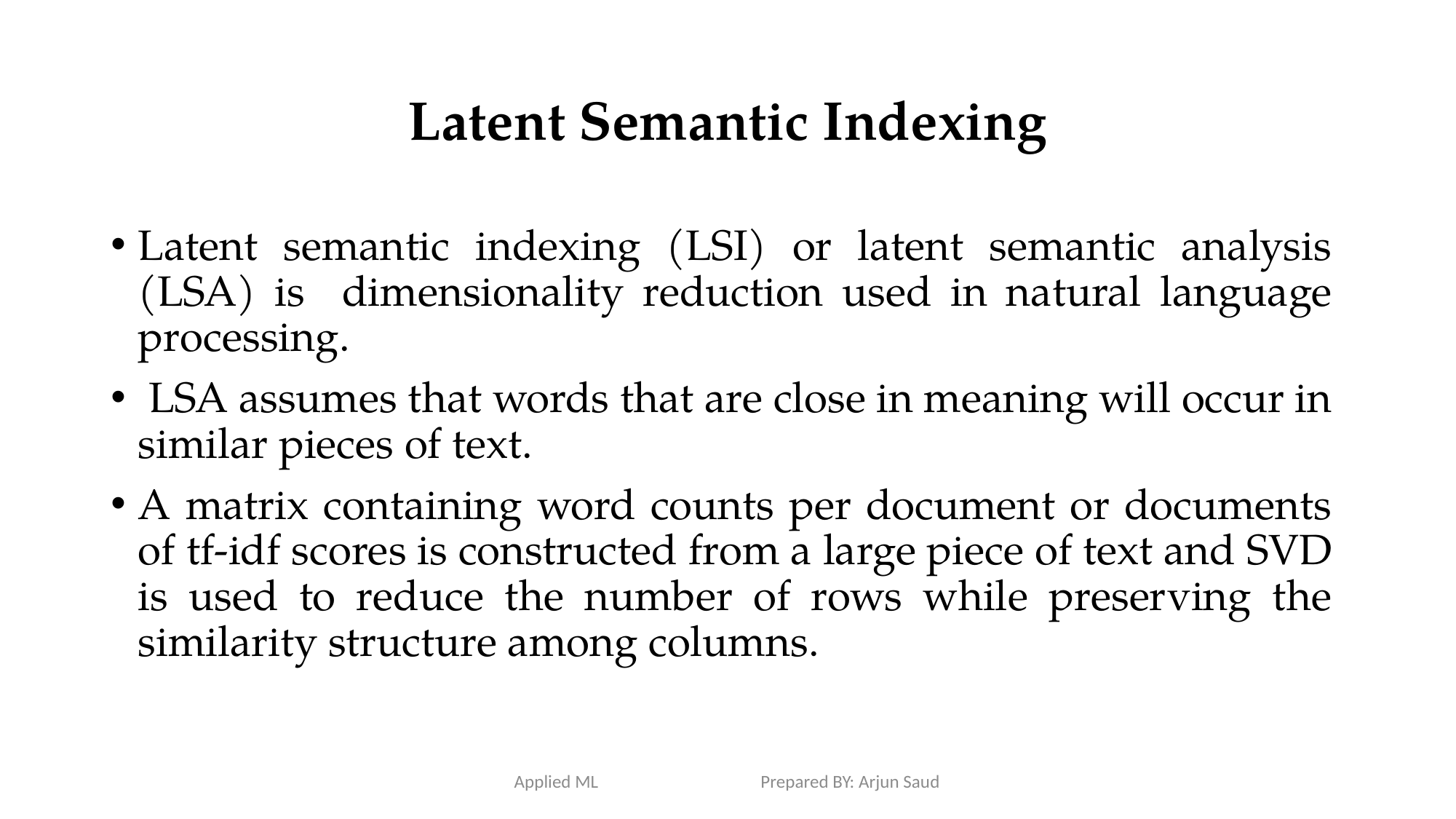

# Latent Semantic Indexing
Latent semantic indexing (LSI) or latent semantic analysis (LSA) is  dimensionality reduction used in natural language processing.
 LSA assumes that words that are close in meaning will occur in similar pieces of text.
A matrix containing word counts per document or documents of tf-idf scores is constructed from a large piece of text and SVD is used to reduce the number of rows while preserving the similarity structure among columns.
Applied ML                                       Prepared BY: Arjun Saud